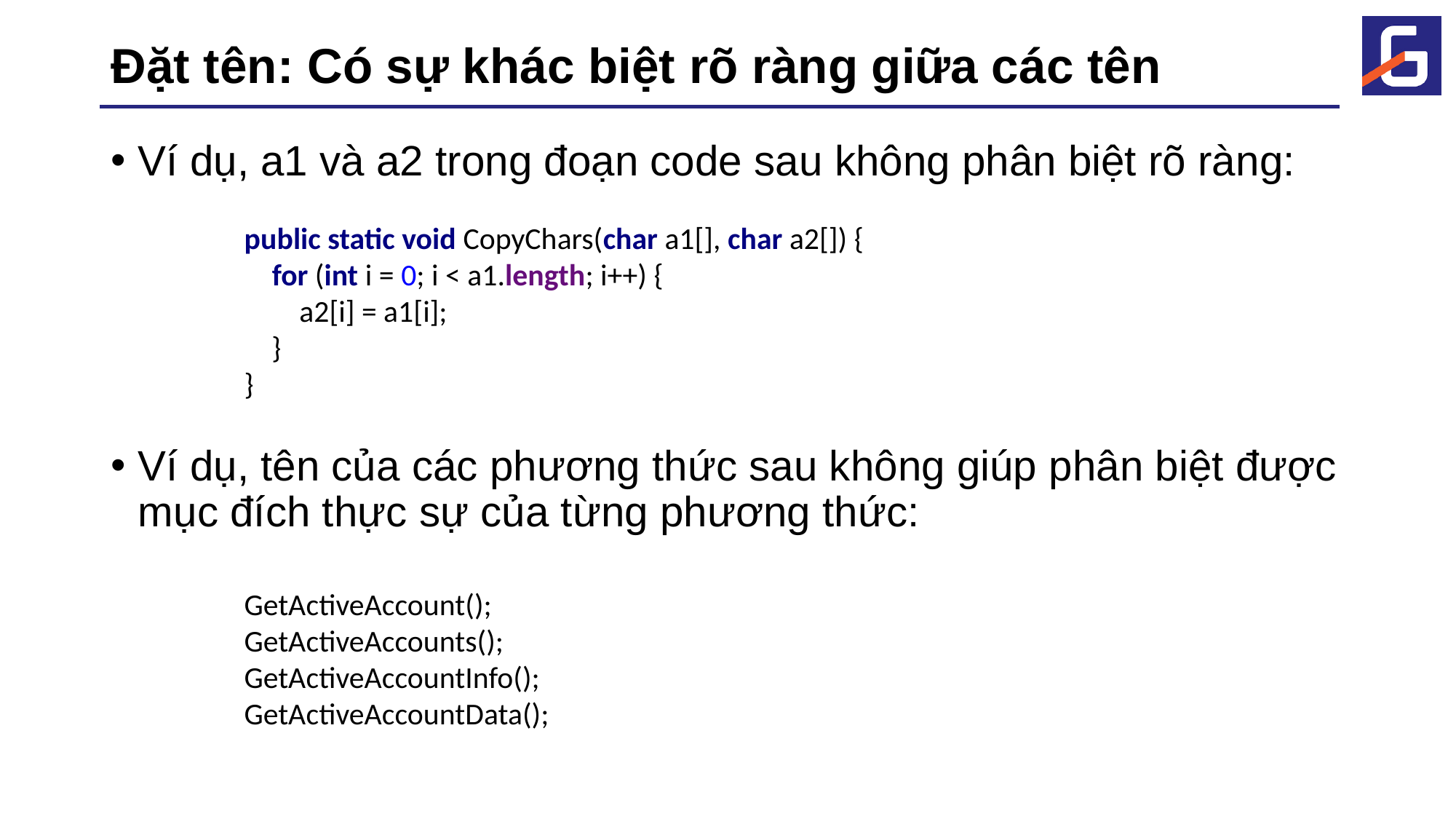

# Đặt tên: Có sự khác biệt rõ ràng giữa các tên
Ví dụ, a1 và a2 trong đoạn code sau không phân biệt rõ ràng:

Ví dụ, tên của các phương thức sau không giúp phân biệt được mục đích thực sự của từng phương thức:
public static void CopyChars(char a1[], char a2[]) {
    for (int i = 0; i < a1.length; i++) {
        a2[i] = a1[i];
    }
}
GetActiveAccount();
GetActiveAccounts();
GetActiveAccountInfo();
GetActiveAccountData();